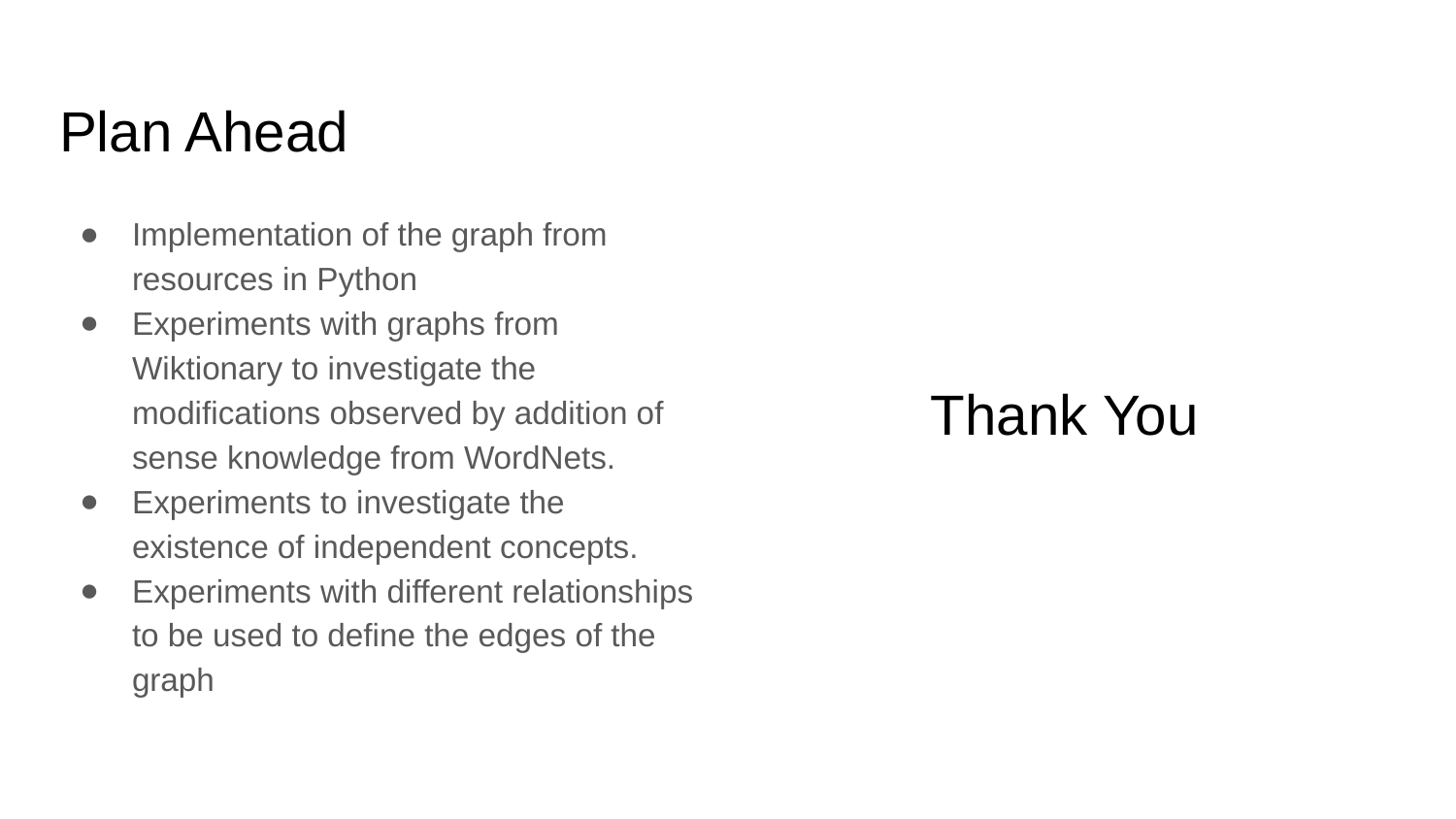

Plan Ahead
Implementation of the graph from resources in Python
Experiments with graphs from Wiktionary to investigate the modifications observed by addition of sense knowledge from WordNets.
Experiments to investigate the existence of independent concepts.
Experiments with different relationships to be used to define the edges of the graph
Thank You